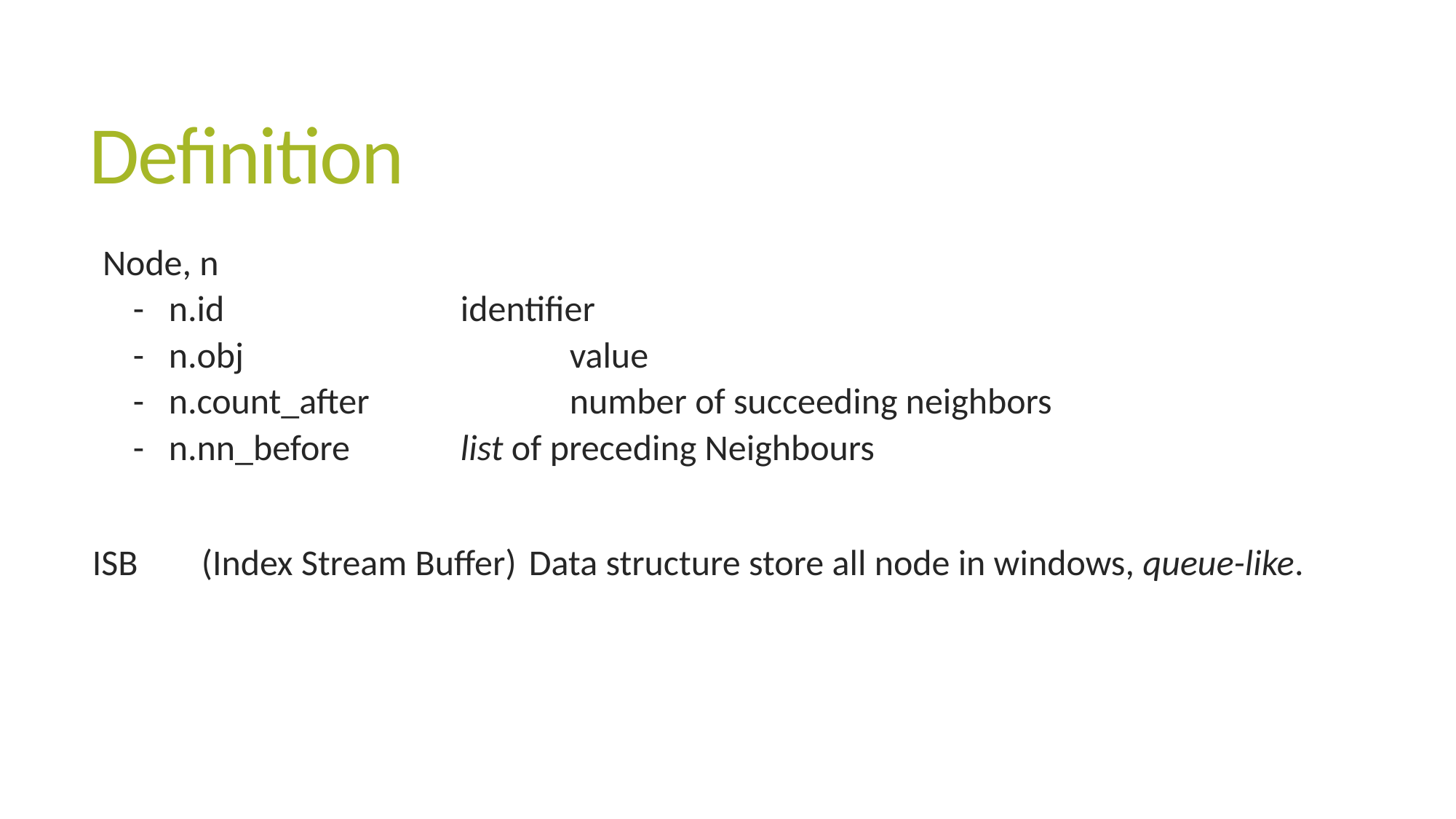

# Definition
Node, n
-   n.id			identifier
-   n.obj			value
-   n.count_after		number of succeeding neighbors
-   n.nn_before		list of preceding Neighbours

ISB	(Index Stream Buffer)	Data structure store all node in windows, queue-like.